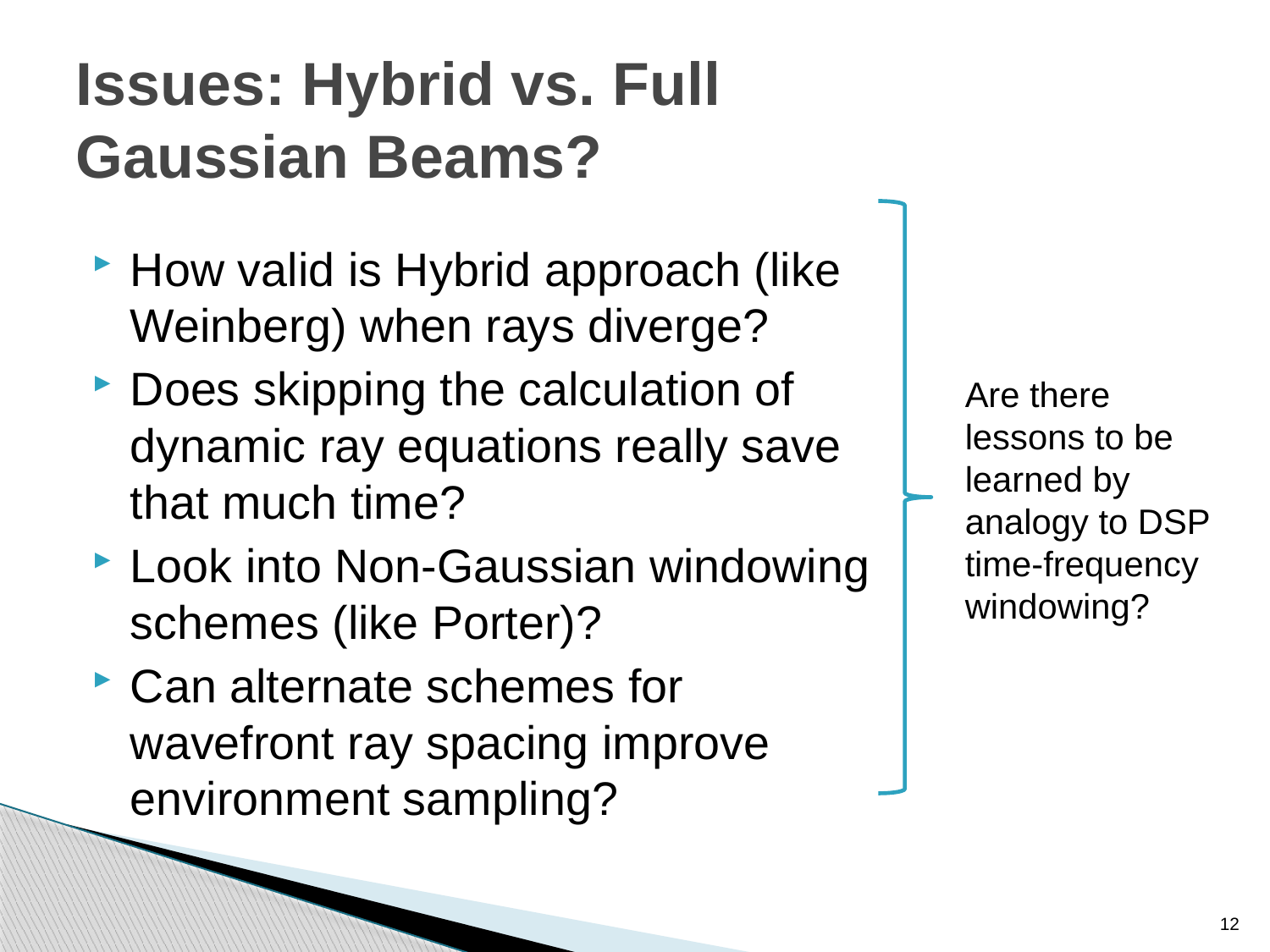

# Issues: Hybrid vs. Full Gaussian Beams?

How valid is Hybrid approach (like Weinberg) when rays diverge?
Does skipping the calculation of dynamic ray equations really save that much time?
Look into Non-Gaussian windowing schemes (like Porter)?
Can alternate schemes for wavefront ray spacing improve environment sampling?

Are there lessons to be learned by analogy to DSP time-frequency windowing?
12